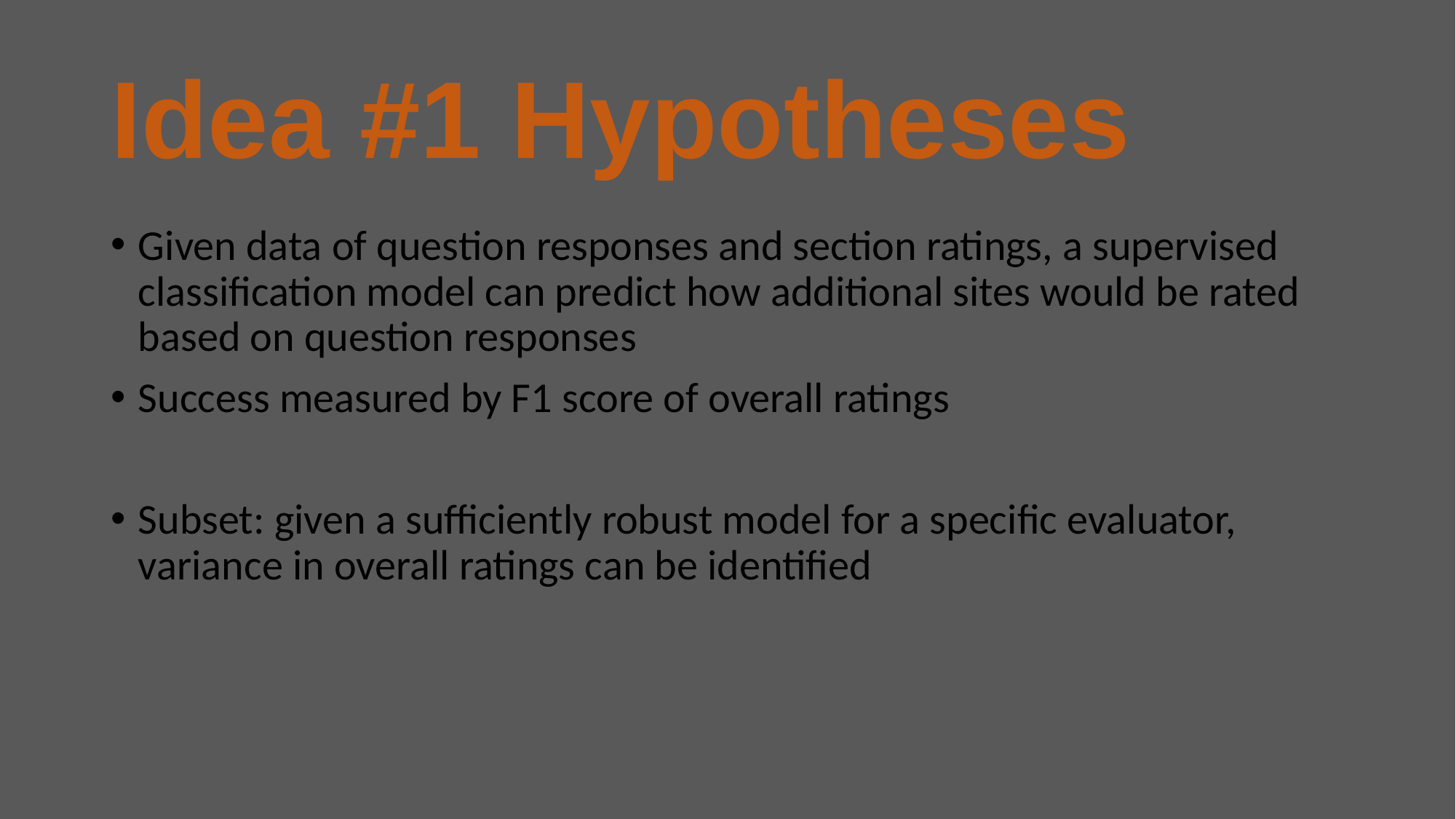

# Idea #1 Hypotheses
Given data of question responses and section ratings, a supervised classification model can predict how additional sites would be rated based on question responses
Success measured by F1 score of overall ratings

Subset: given a sufficiently robust model for a specific evaluator, variance in overall ratings can be identified